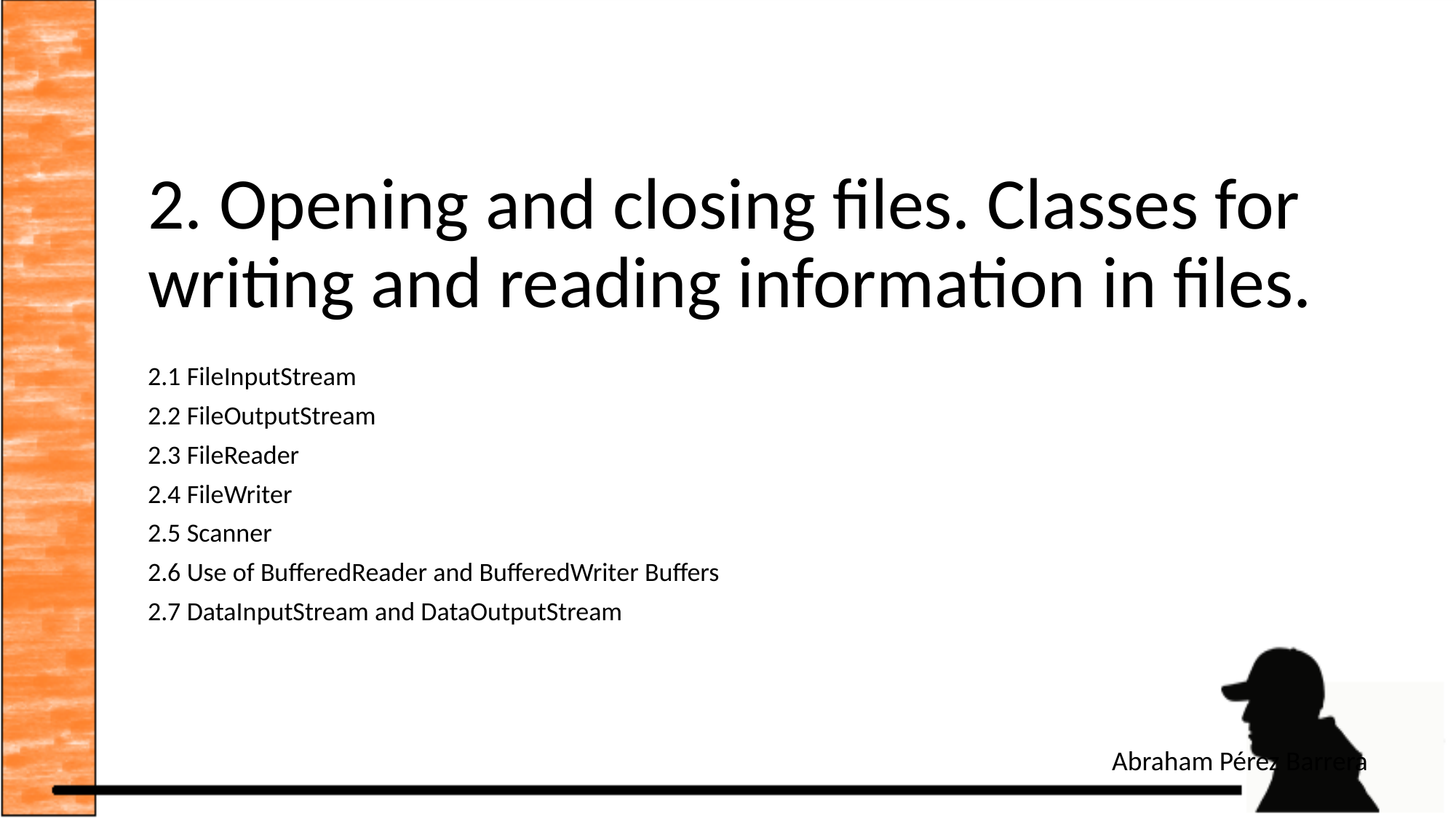

# 2. Opening and closing files. Classes for writing and reading information in files.
2.1 FileInputStream
2.2 FileOutputStream
2.3 FileReader
2.4 FileWriter
2.5 Scanner
2.6 Use of BufferedReader and BufferedWriter Buffers
2.7 DataInputStream and DataOutputStream